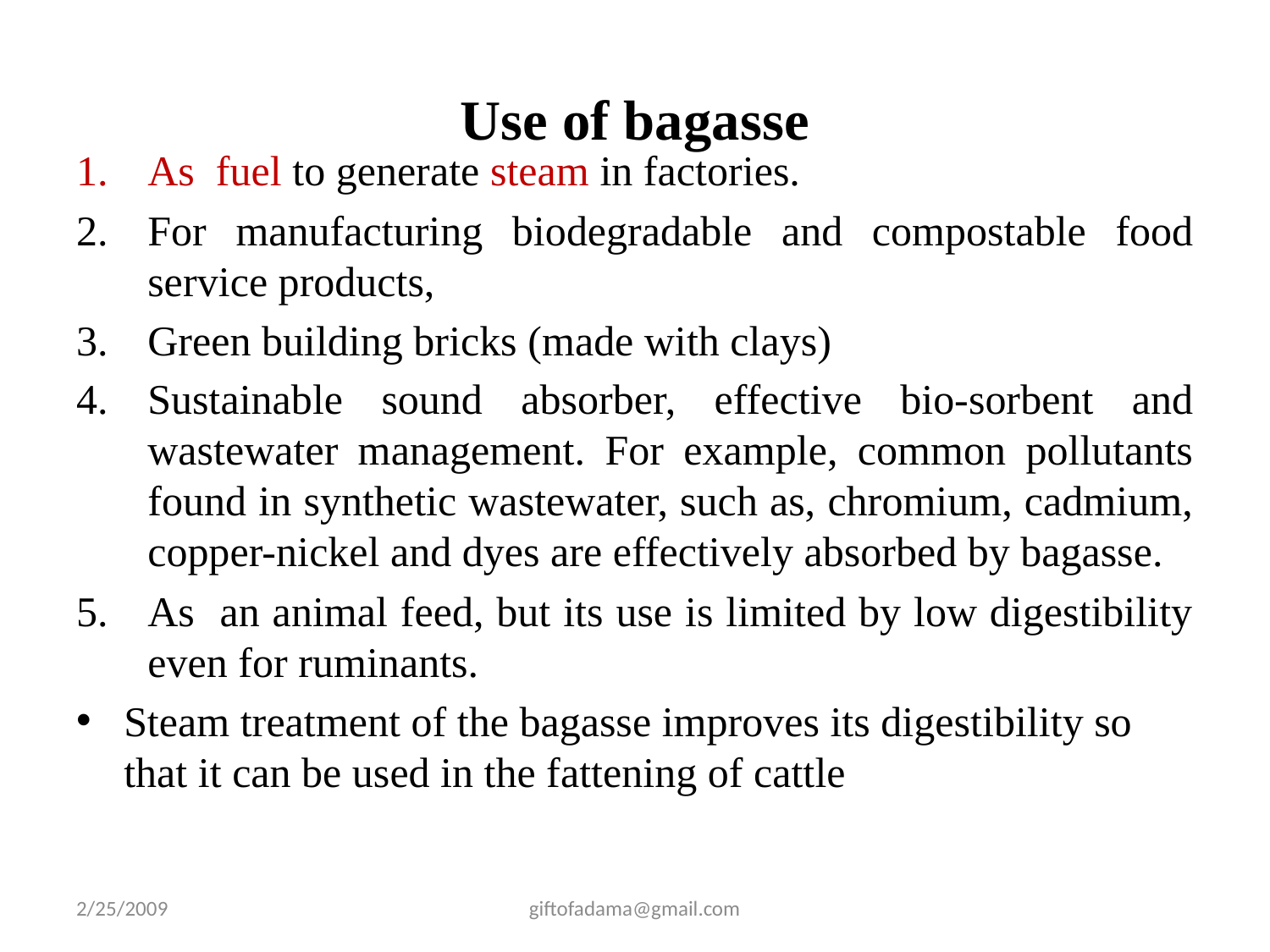

# Use of bagasse
As  fuel to generate steam in factories.
For manufacturing biodegradable and compostable food service products,
Green building bricks (made with clays)
Sustainable sound absorber, effective bio-sorbent and wastewater management. For example, common pollutants found in synthetic wastewater, such as, chromium, cadmium, copper-nickel and dyes are effectively absorbed by bagasse.
As  an animal feed, but its use is limited by low digestibility even for ruminants.
Steam treatment of the bagasse improves its digestibility so that it can be used in the fattening of cattle

2/25/2009
giftofadama@gmail.com